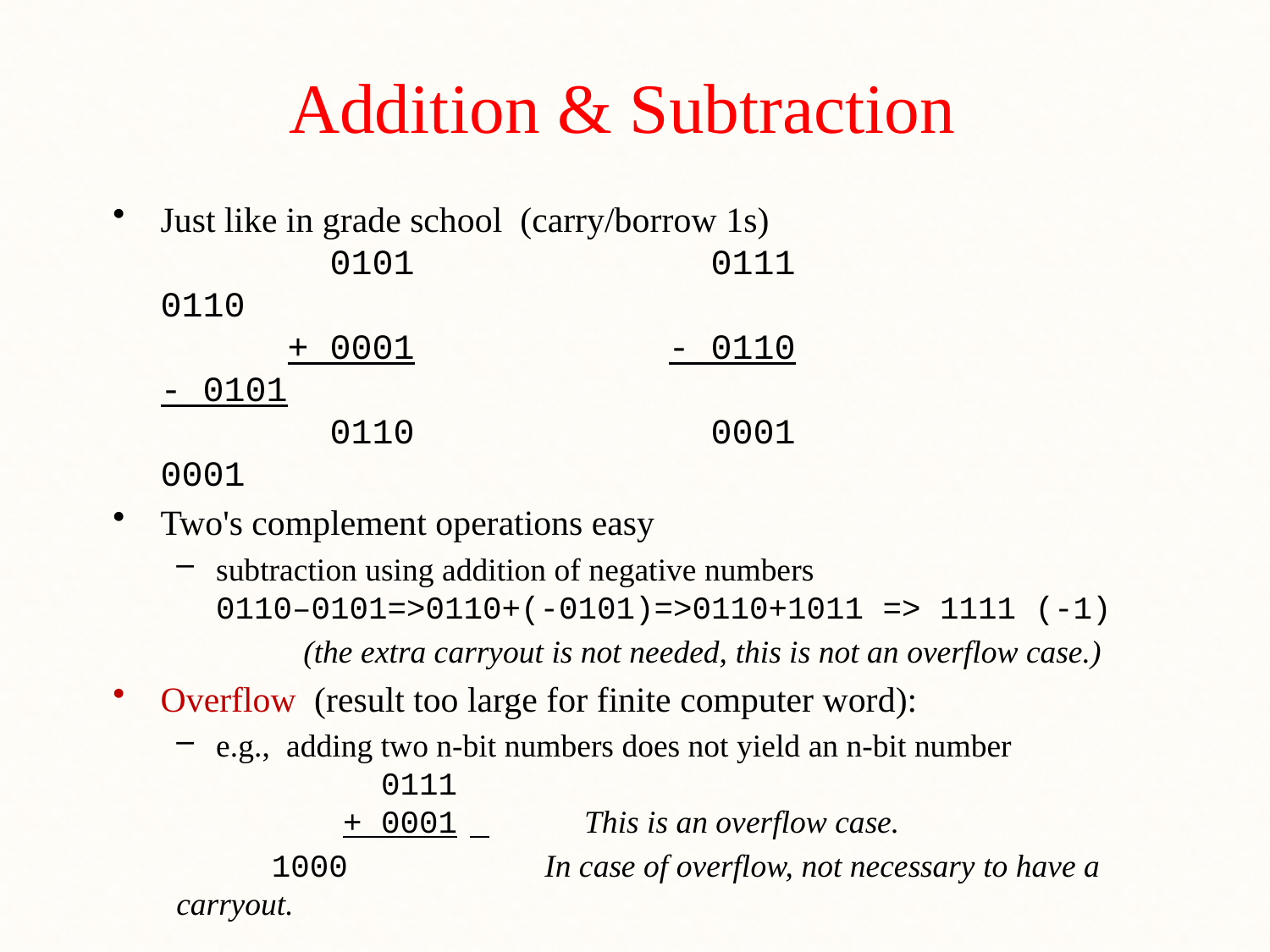

# Addition & Subtraction
Just like in grade school  (carry/borrow 1s)
	  0101		  0111	  	  0110
	+ 0001		- 0110		- 0101
	  0110		  0001		  0001
Two's complement operations easy
subtraction using addition of negative numbers
0110–0101=>0110+(-0101)=>0110+1011 => 1111 (-1)
	(the extra carryout is not needed, this is not an overflow case.)
Overflow  (result too large for finite computer word):
e.g.,  adding two n-bit numbers does not yield an n-bit number
	  0111
	+ 0001	      This is an overflow case.
     1000	      In case of overflow, not necessary to have a carryout.